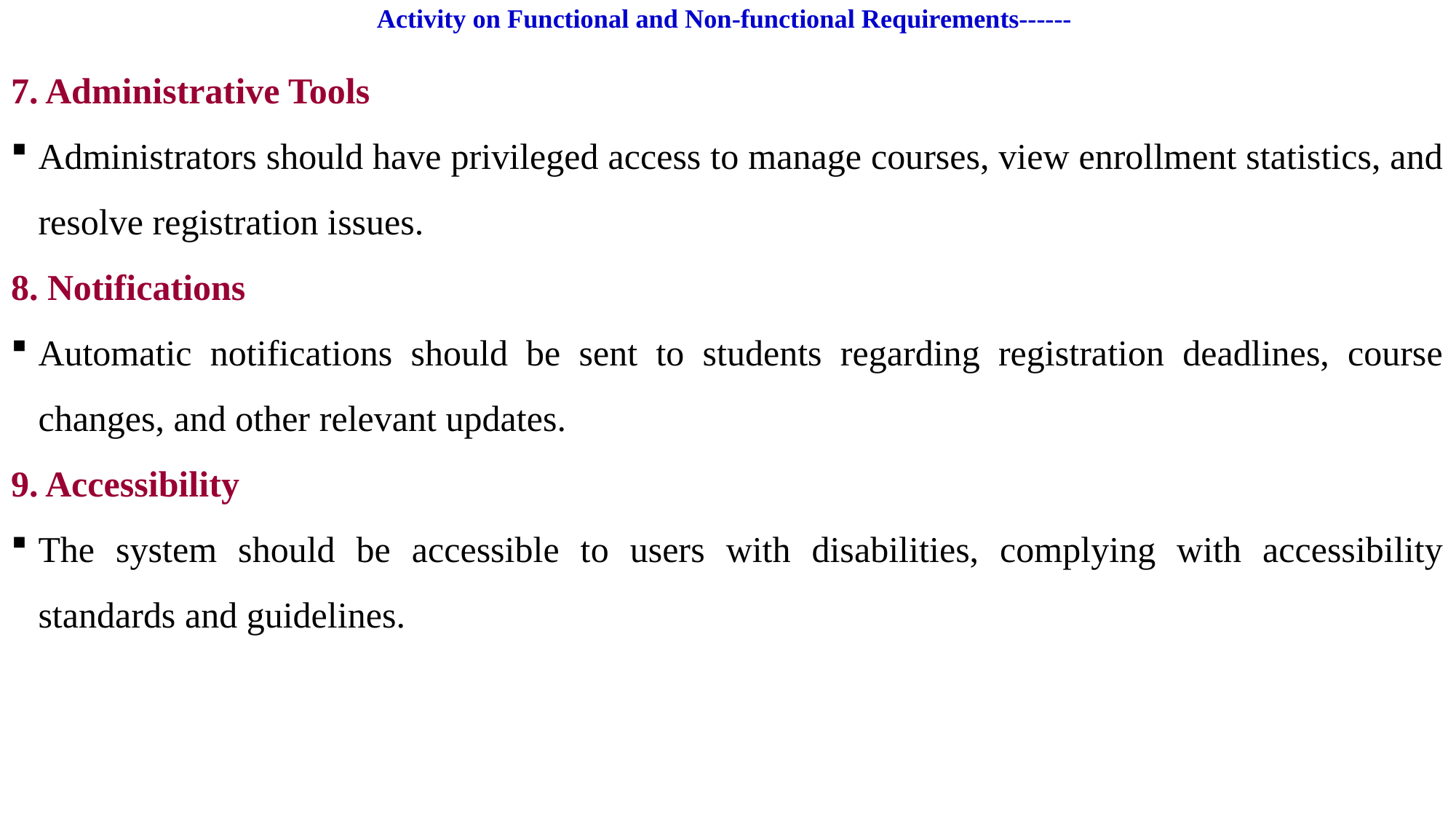

# Activity on Functional and Non-functional Requirements------
7. Administrative Tools
Administrators should have privileged access to manage courses, view enrollment statistics, and resolve registration issues.
8. Notifications
Automatic notifications should be sent to students regarding registration deadlines, course changes, and other relevant updates.
9. Accessibility
The system should be accessible to users with disabilities, complying with accessibility standards and guidelines.